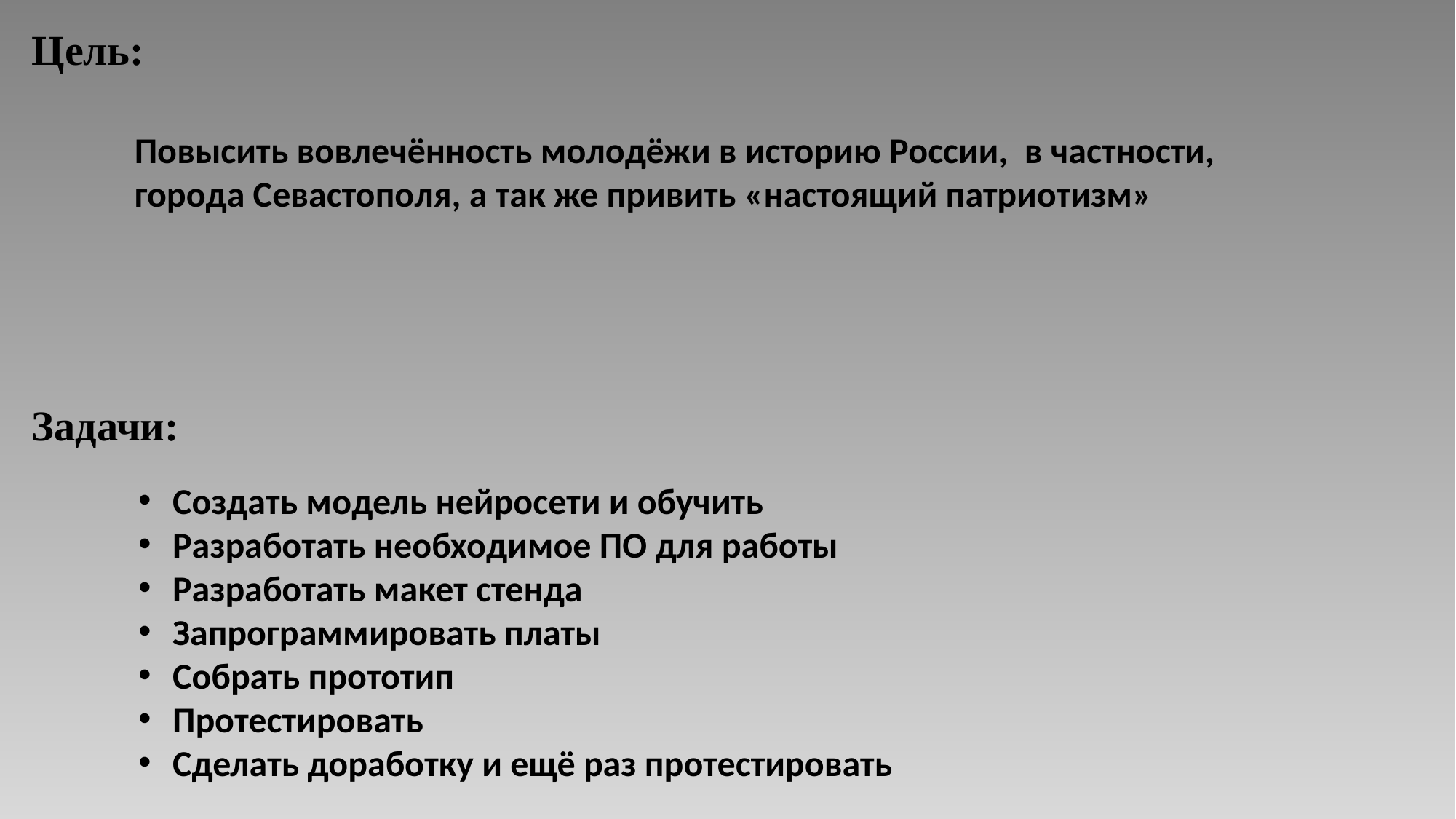

Цель:
Повысить вовлечённость молодёжи в историю России,  в частности, города Севастополя, а так же привить «настоящий патриотизм»
Задачи:
Создать модель нейросети и обучить
Разработать необходимое ПО для работы
Разработать макет стенда
Запрограммировать платы
Собрать прототип
Протестировать
Сделать доработку и ещё раз протестировать